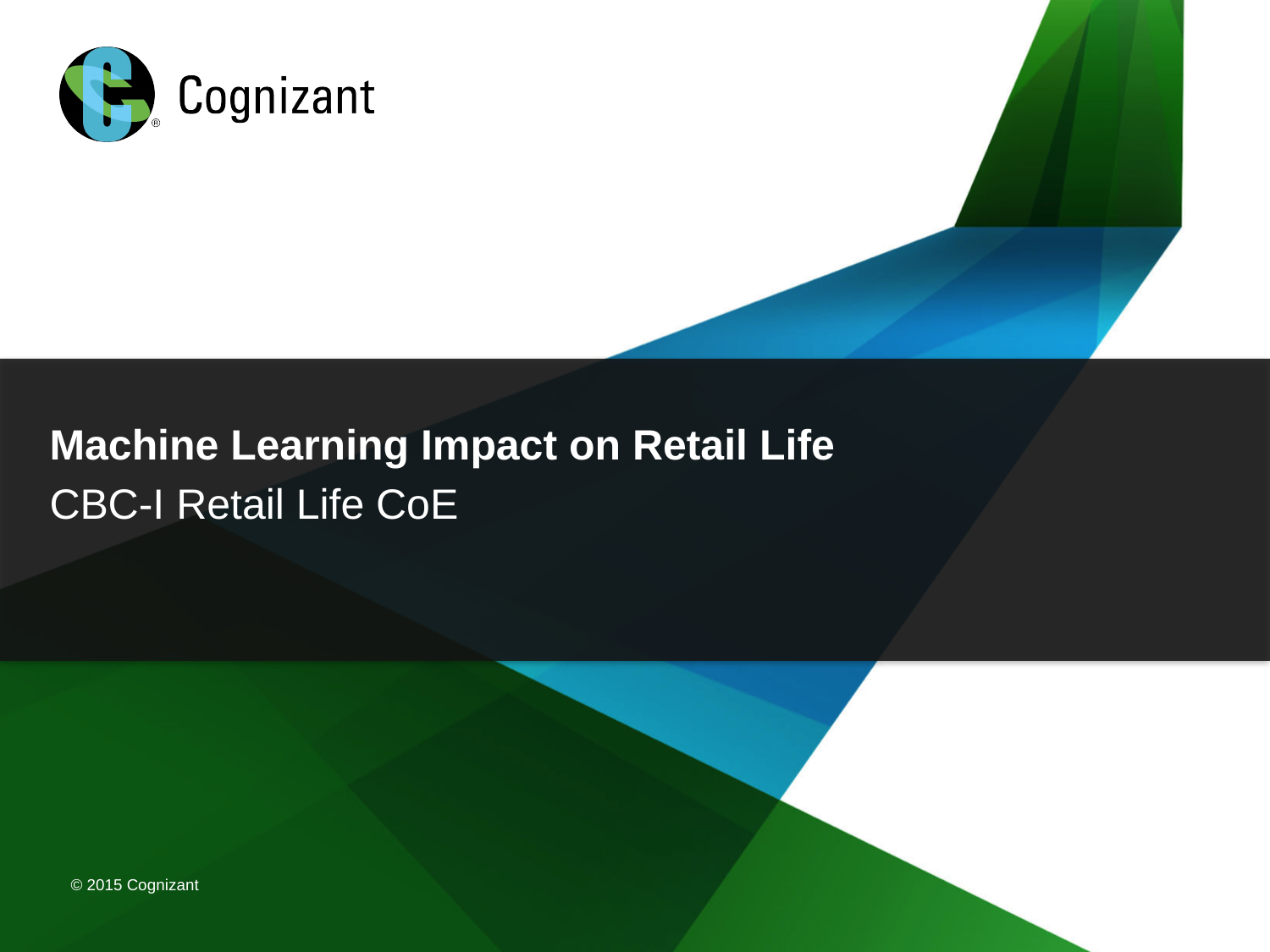

Machine Learning Impact on Retail Life
CBC-I Retail Life CoE